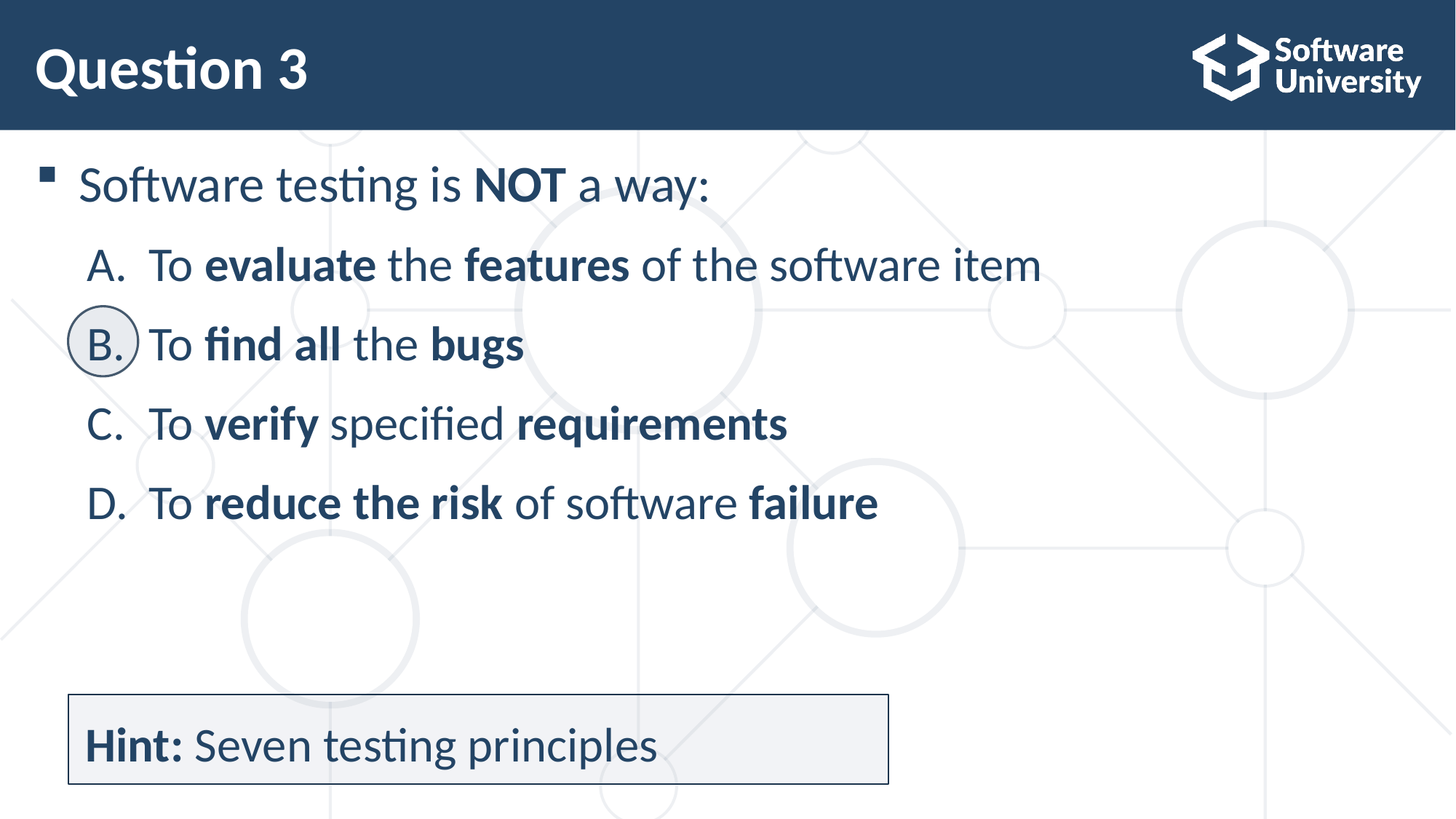

# Question 3
Software testing is NOT a way:
To evaluate the features of the software item
To find all the bugs
To verify specified requirements
To reduce the risk of software failure

Hint: Seven testing principles